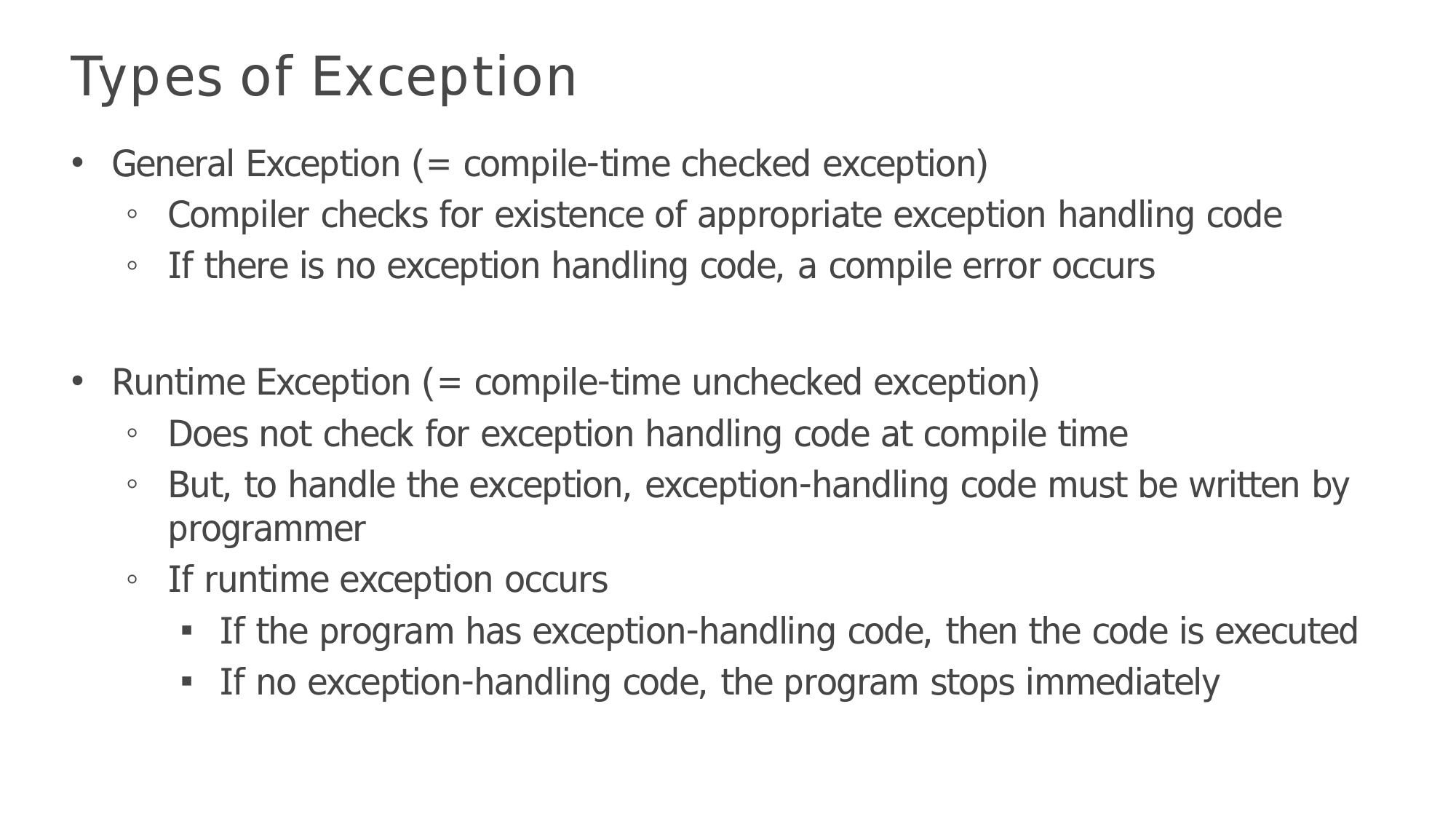

# Types of Exception
General Exception (= compile-time checked exception)
Compiler checks for existence of appropriate exception handling code
If there is no exception handling code, a compile error occurs

Runtime Exception (= compile-time unchecked exception)
Does not check for exception handling code at compile time
But, to handle the exception, exception-handling code must be written by programmer
If runtime exception occurs
If the program has exception-handling code, then the code is executed
If no exception-handling code, the program stops immediately
3